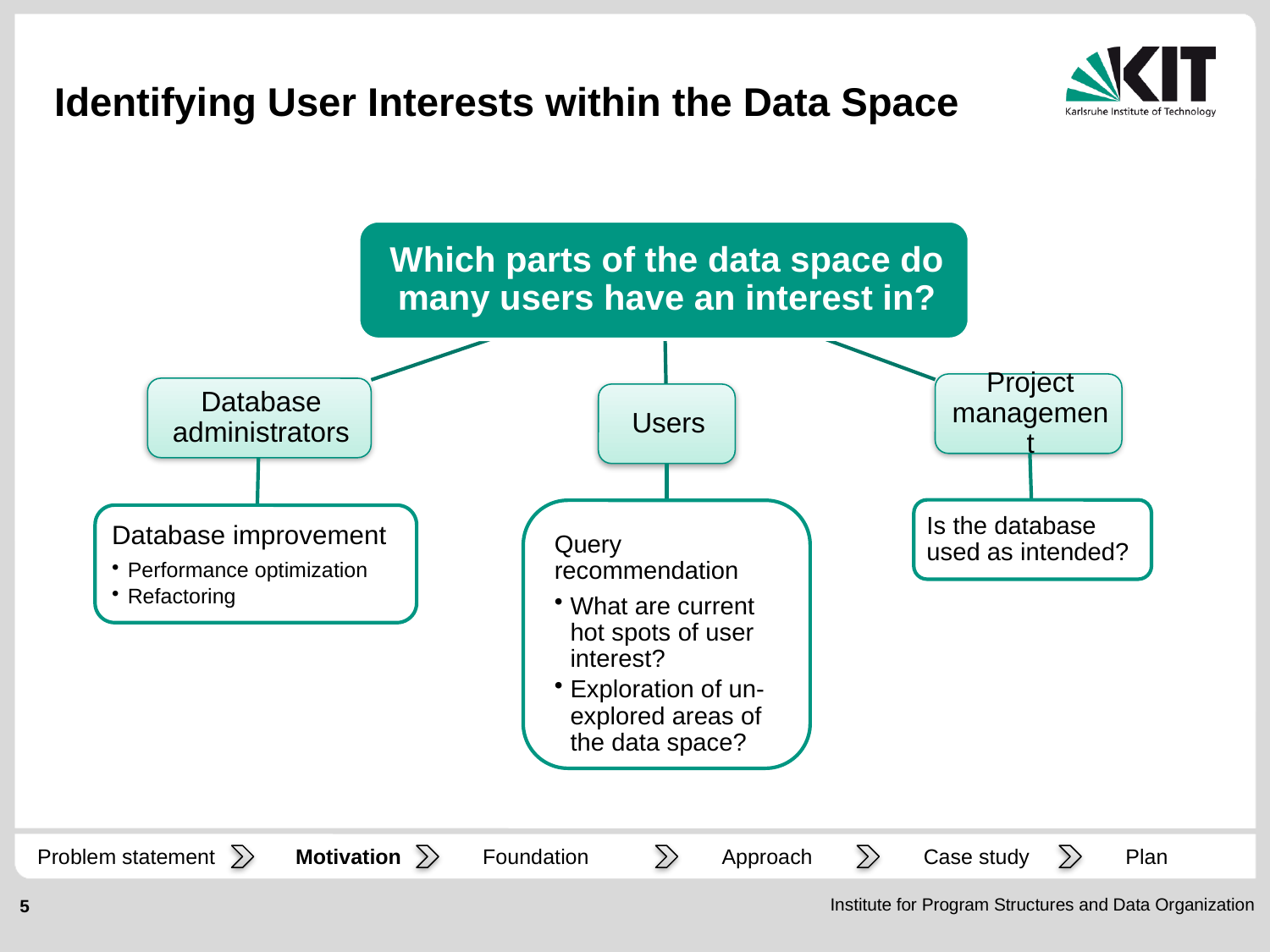

# Identifying User Interests within the Data Space
Which parts of the data space do many users have an interest in?
Database administrators
Database improvement
Performance optimization
Refactoring
Users
Query recommendation
What are current hot spots of user interest?
Exploration of un-explored areas of the data space?
Project management
Is the database used as intended?
Problem statement
Plan
Motivation
Foundation
Approach
Case study